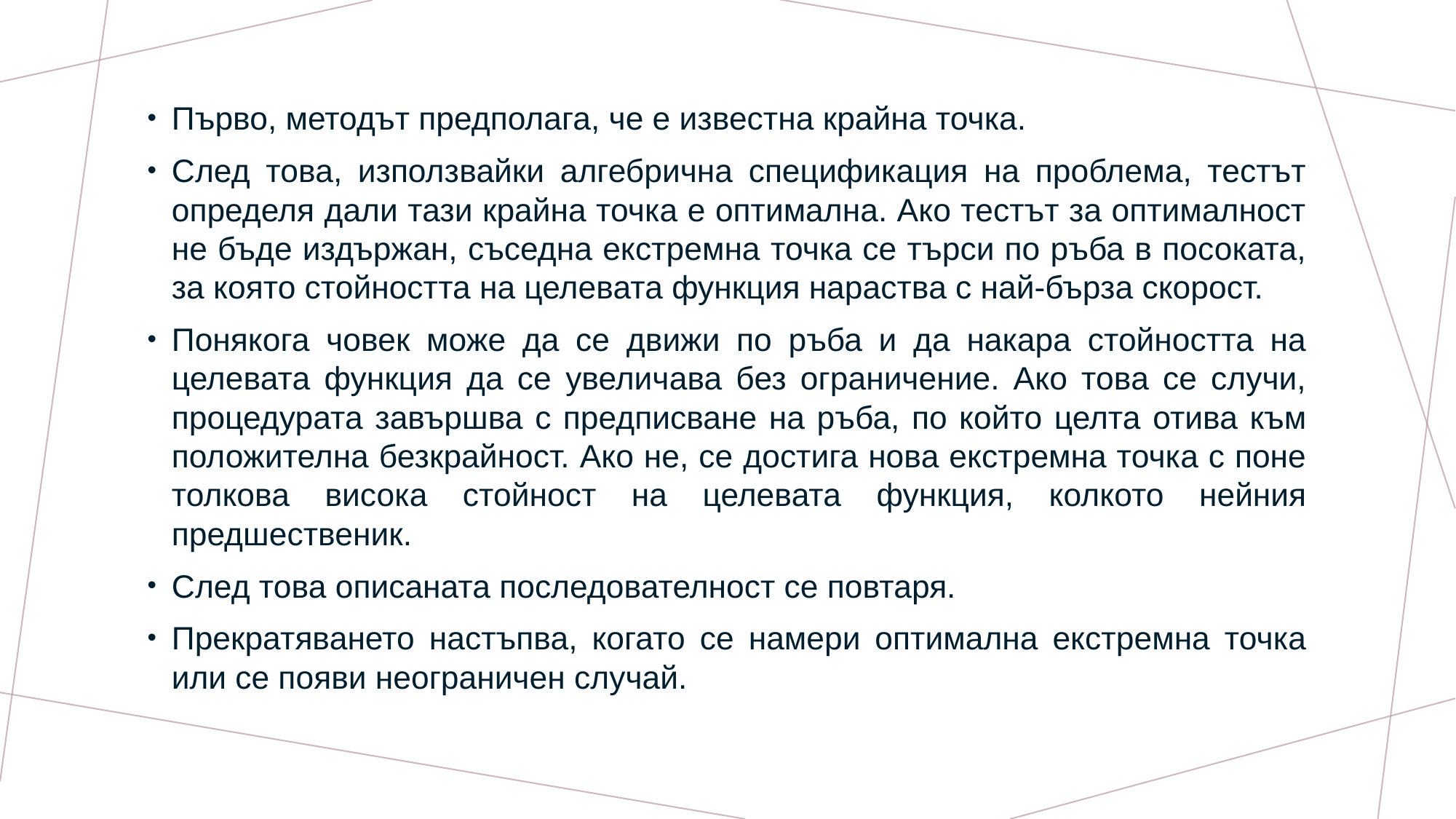

Първо, методът предполага, че е известна крайна точка.
След това, използвайки алгебрична спецификация на проблема, тестът определя дали тази крайна точка е оптимална. Ако тестът за оптималност не бъде издържан, съседна екстремна точка се търси по ръба в посоката, за която стойността на целевата функция нараства с най-бърза скорост.
Понякога човек може да се движи по ръба и да накара стойността на целевата функция да се увеличава без ограничение. Ако това се случи, процедурата завършва с предписване на ръба, по който целта отива към положителна безкрайност. Ако не, се достига нова екстремна точка с поне толкова висока стойност на целевата функция, колкото нейния предшественик.
След това описаната последователност се повтаря.
Прекратяването настъпва, когато се намери оптимална екстремна точка или се появи неограничен случай.